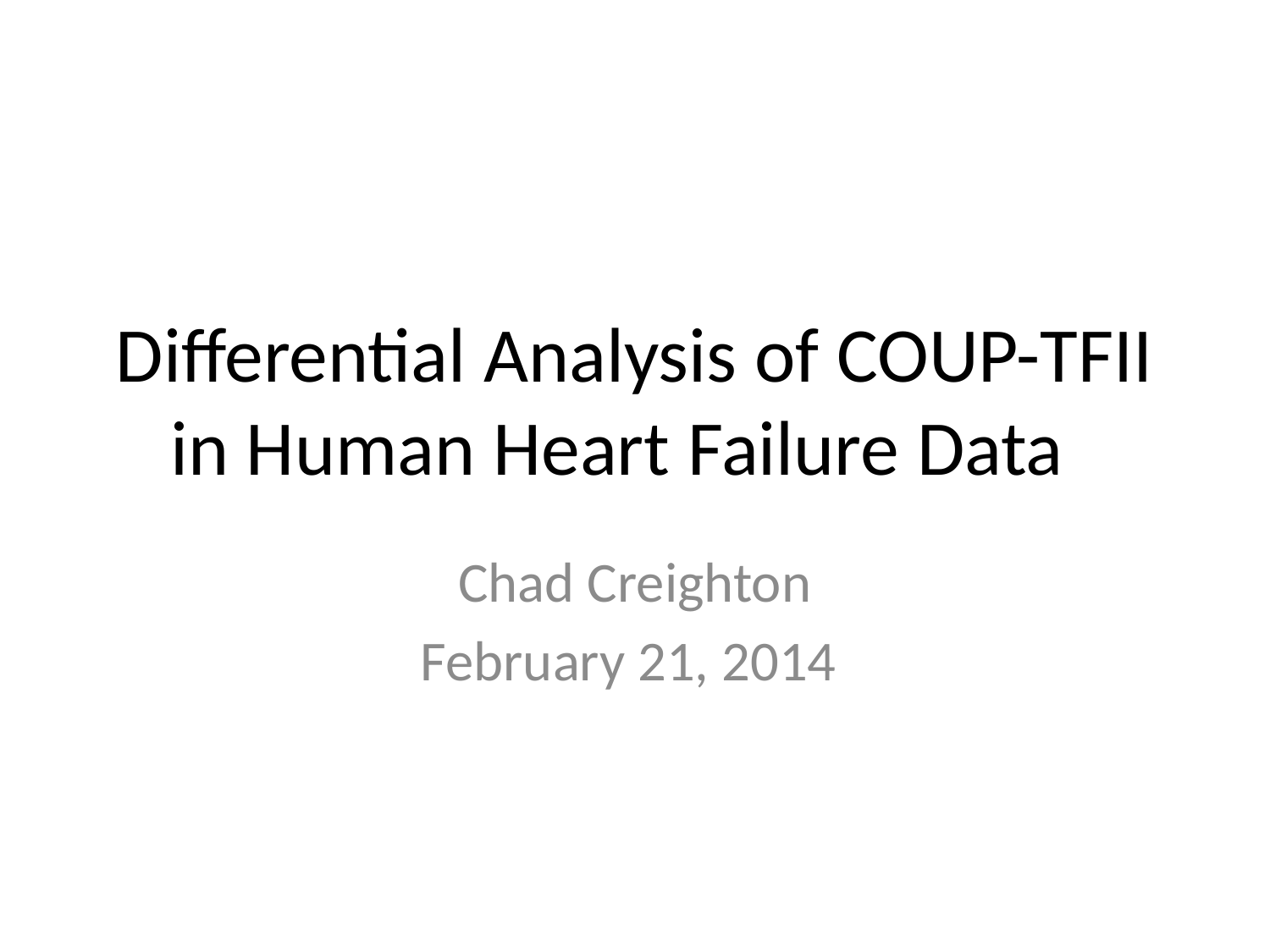

# Differential Analysis of COUP-TFII in Human Heart Failure Data
Chad Creighton
February 21, 2014